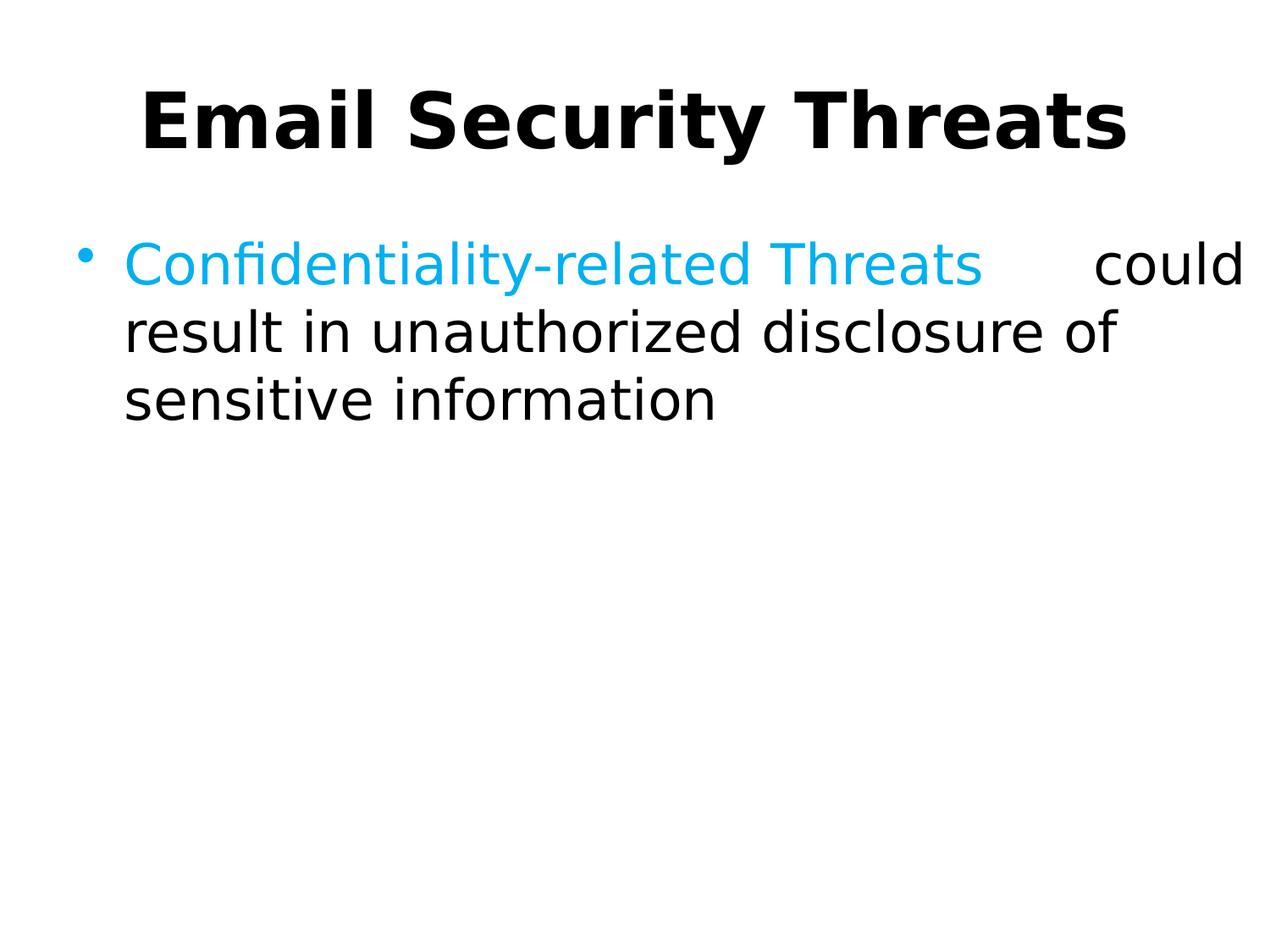

# Email Security Threats
Confidentiality-related Threats      could result in unauthorized disclosure of sensitive information